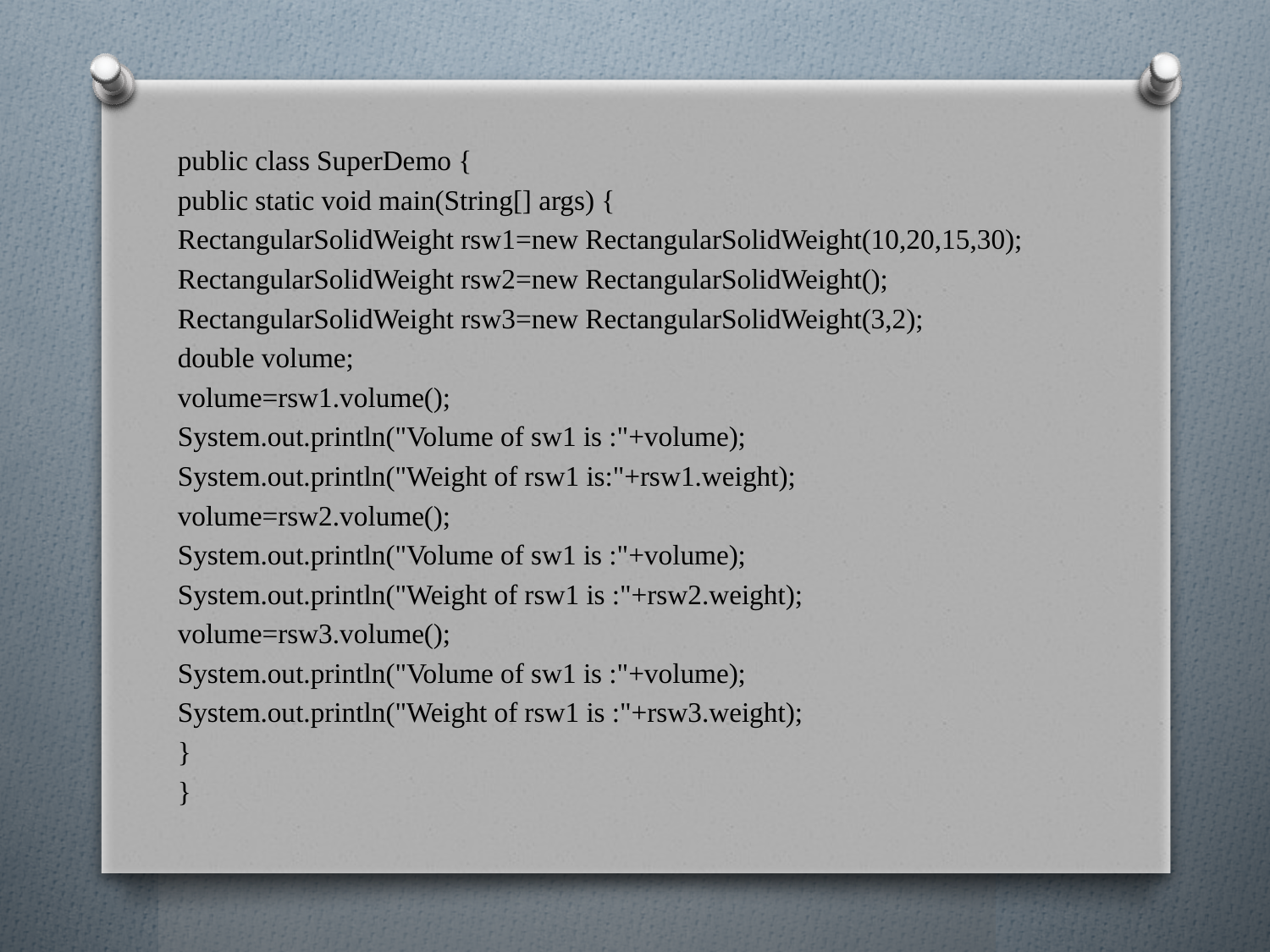

public class SuperDemo {
public static void main(String[] args) {
RectangularSolidWeight rsw1=new RectangularSolidWeight(10,20,15,30);
RectangularSolidWeight rsw2=new RectangularSolidWeight();
RectangularSolidWeight rsw3=new RectangularSolidWeight(3,2);
double volume;
volume=rsw1.volume();
System.out.println("Volume of sw1 is :"+volume);
System.out.println("Weight of rsw1 is:"+rsw1.weight);
volume=rsw2.volume();
System.out.println("Volume of sw1 is :"+volume);
System.out.println("Weight of rsw1 is :"+rsw2.weight);
volume=rsw3.volume();
System.out.println("Volume of sw1 is :"+volume);
System.out.println("Weight of rsw1 is :"+rsw3.weight);
}
}